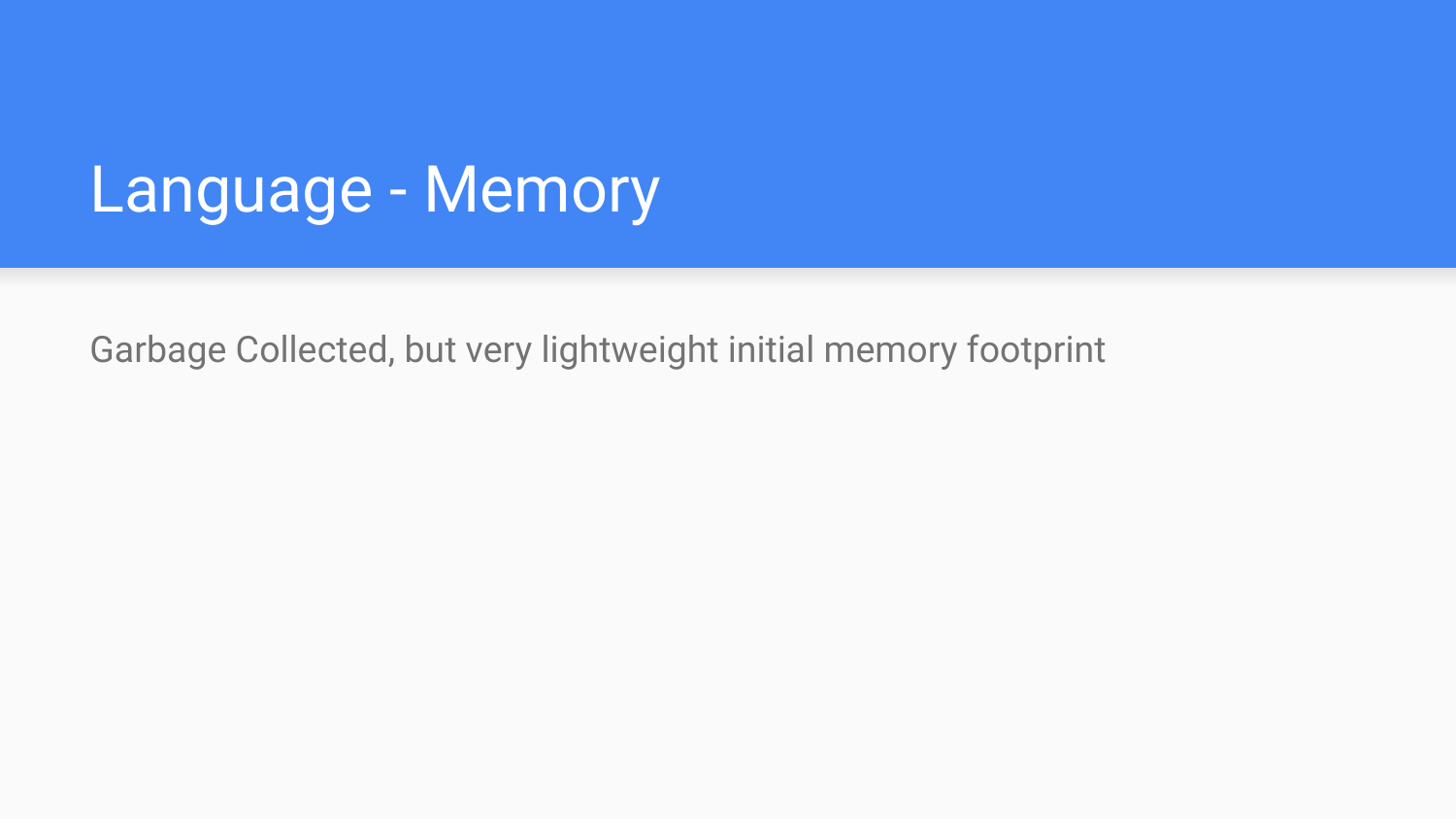

# Language - Memory
Garbage Collected, but very lightweight initial memory footprint